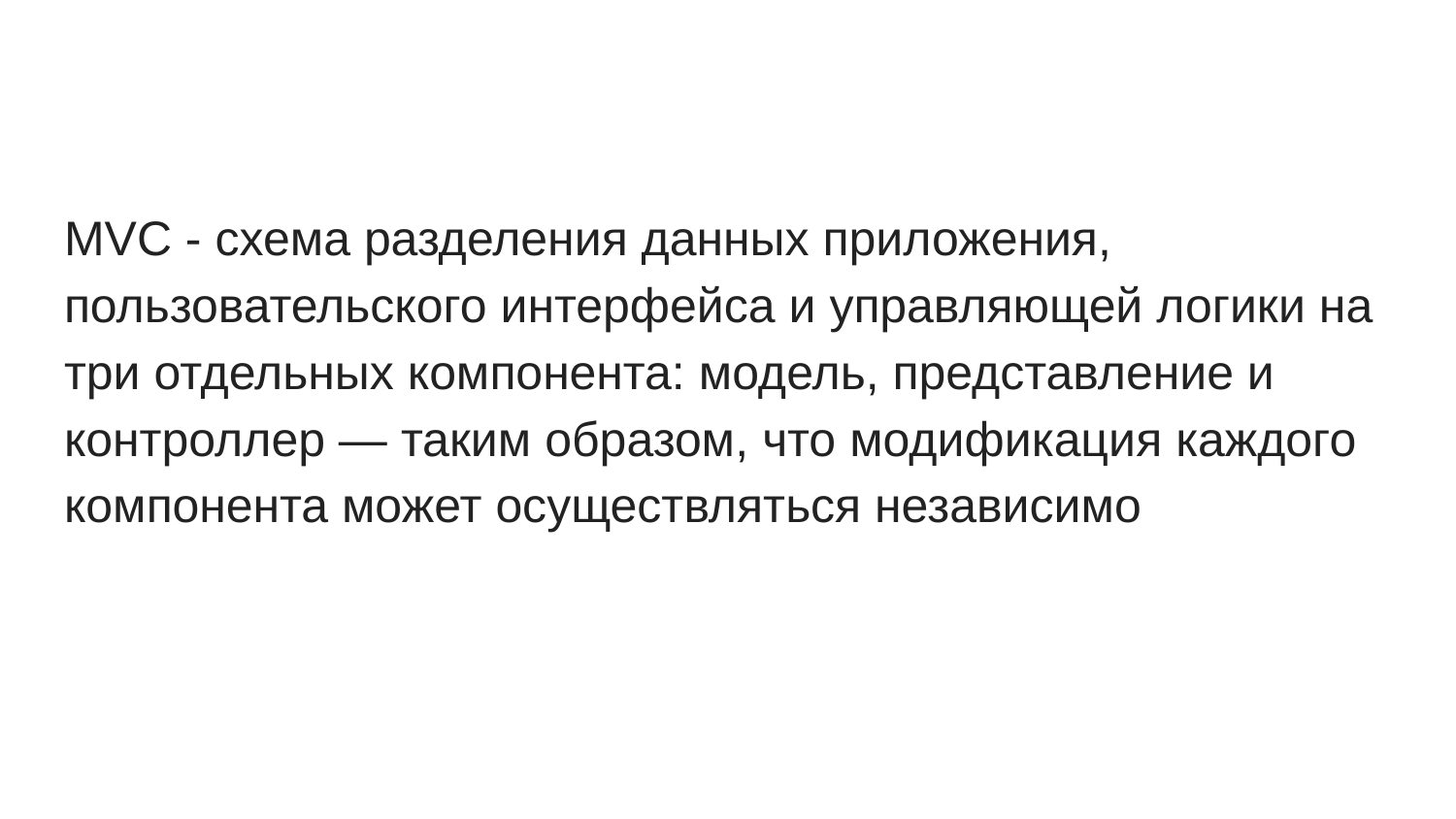

#
MVC - схема разделения данных приложения, пользовательского интерфейса и управляющей логики на три отдельных компонента: модель, представление и контроллер — таким образом, что модификация каждого компонента может осуществляться независимо